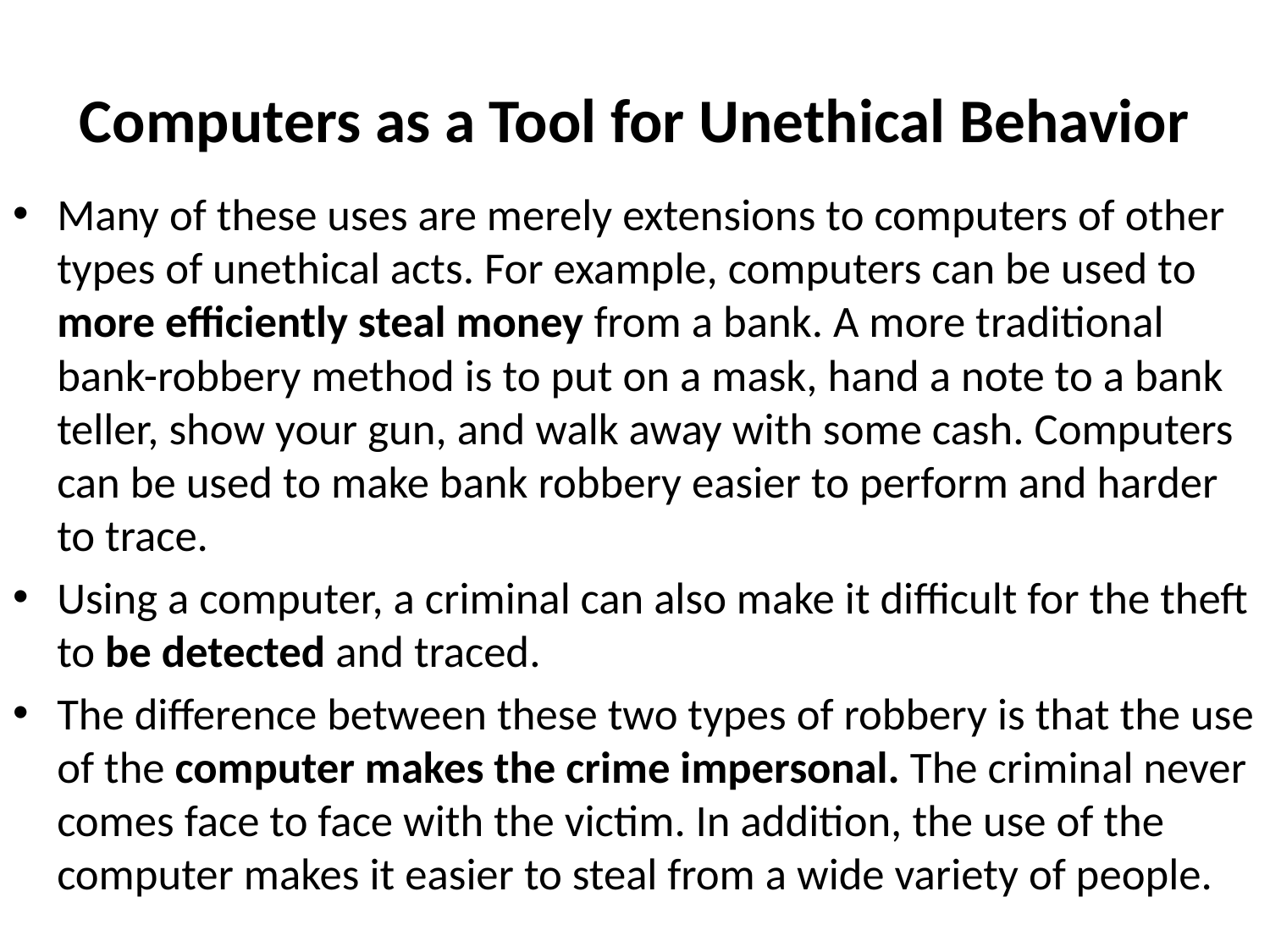

# Computers as a Tool for Unethical Behavior
Many of these uses are merely extensions to computers of other types of unethical acts. For example, computers can be used to more efficiently steal money from a bank. A more traditional bank-robbery method is to put on a mask, hand a note to a bank teller, show your gun, and walk away with some cash. Computers can be used to make bank robbery easier to perform and harder to trace.
Using a computer, a criminal can also make it difficult for the theft to be detected and traced.
The difference between these two types of robbery is that the use of the computer makes the crime impersonal. The criminal never comes face to face with the victim. In addition, the use of the computer makes it easier to steal from a wide variety of people.